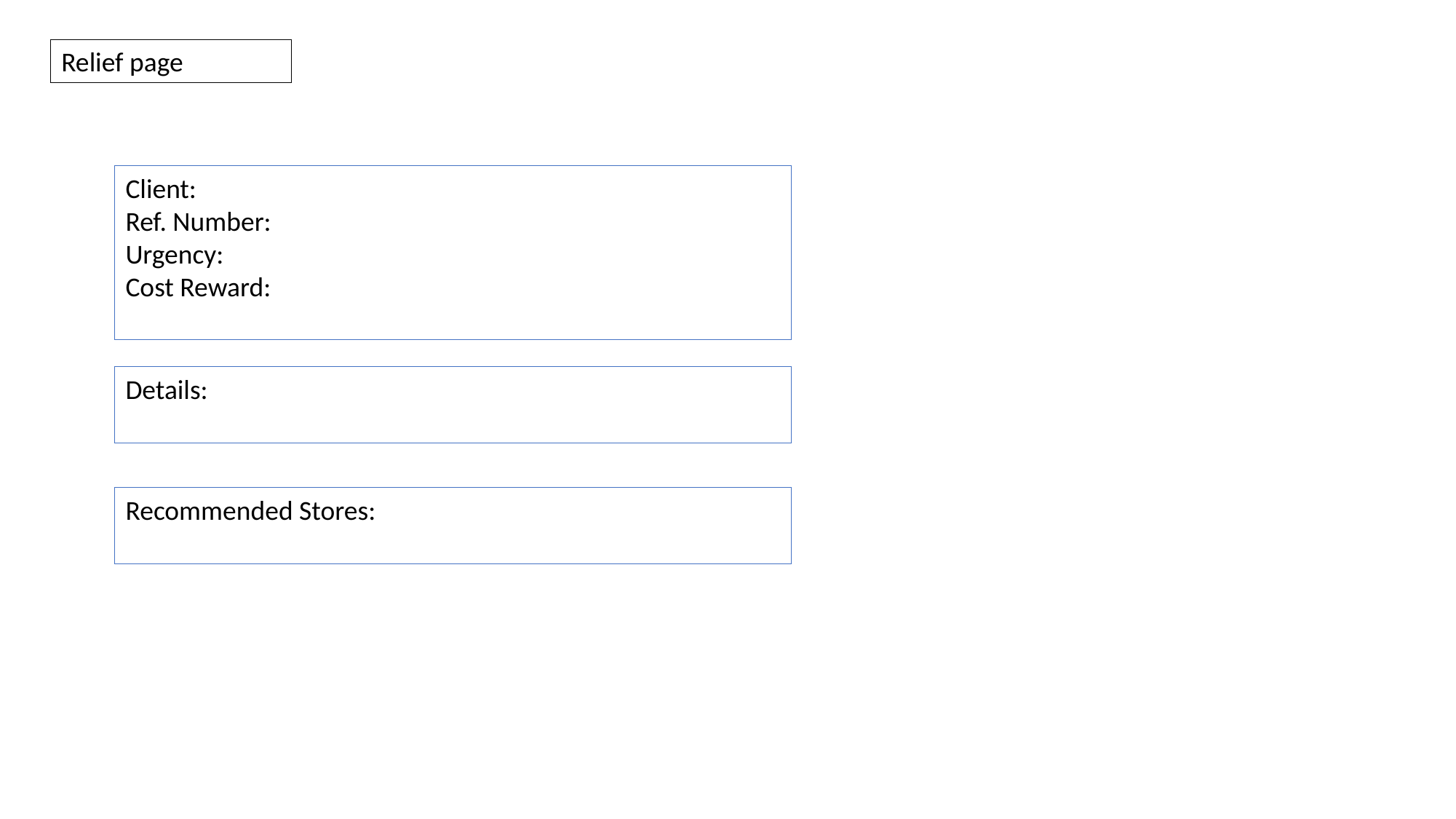

Relief page
Client:
Ref. Number:
Urgency:
Cost Reward:

Details:

Recommended Stores: